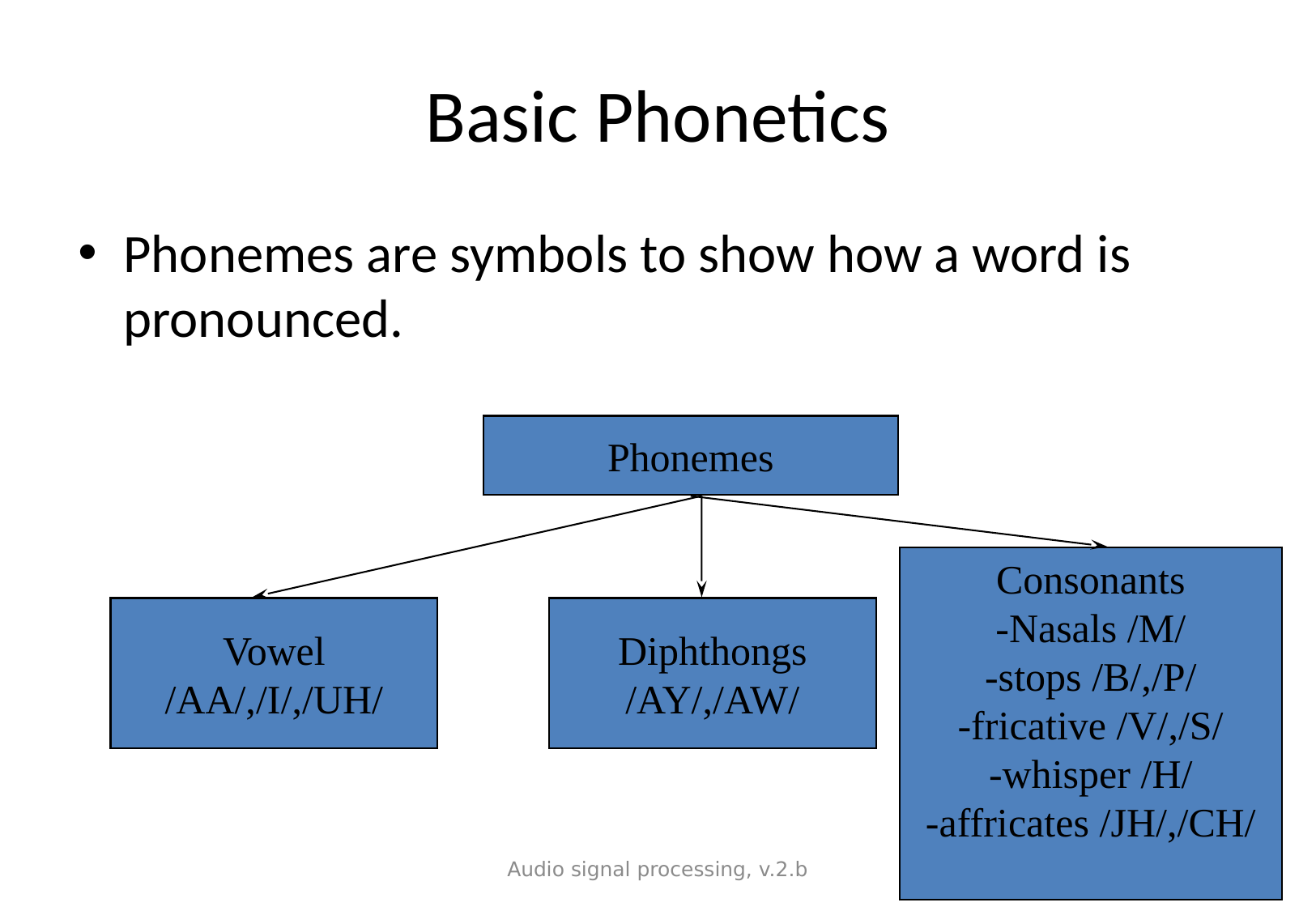

# Basic Phonetics
Phonemes are symbols to show how a word is pronounced.
Phonemes

Consonants
-Nasals /M/
-stops /B/,/P/
-fricative /V/,/S/
-whisper /H/
-affricates /JH/,/CH/

Vowel
/AA/,/I/,/UH/
Diphthongs
/AY/,/AW/
Audio signal processing, v.2.b
22